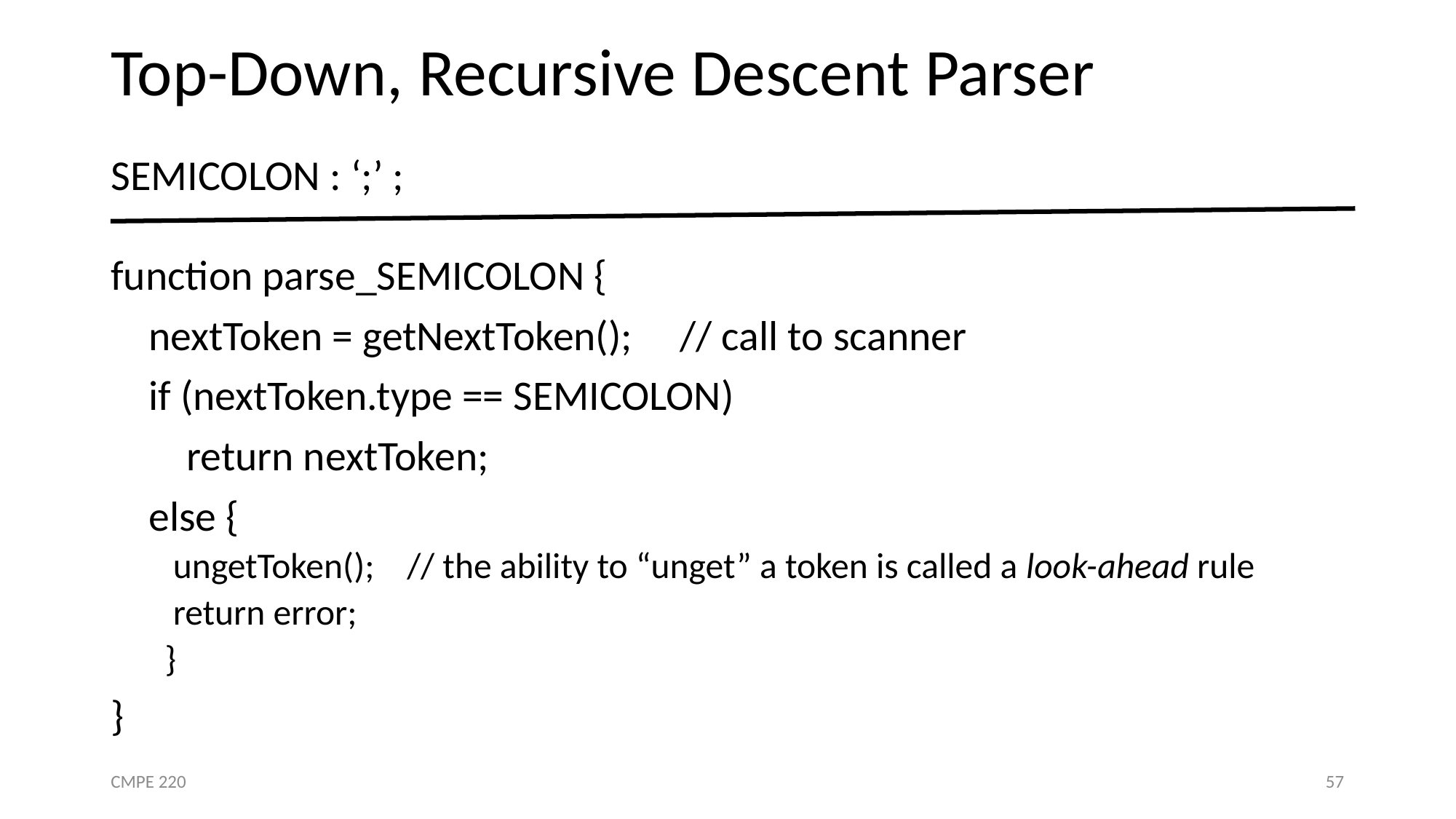

# Top-Down, Recursive Descent Parser
SEMICOLON : ‘;’ ;

function parse_SEMICOLON {
    nextToken = getNextToken();     // call to scanner
    if (nextToken.type == SEMICOLON)
        return nextToken;
    else {
 ungetToken();    // the ability to “unget” a token is called a look-ahead rule
 return error;
}
}
CMPE 220
57